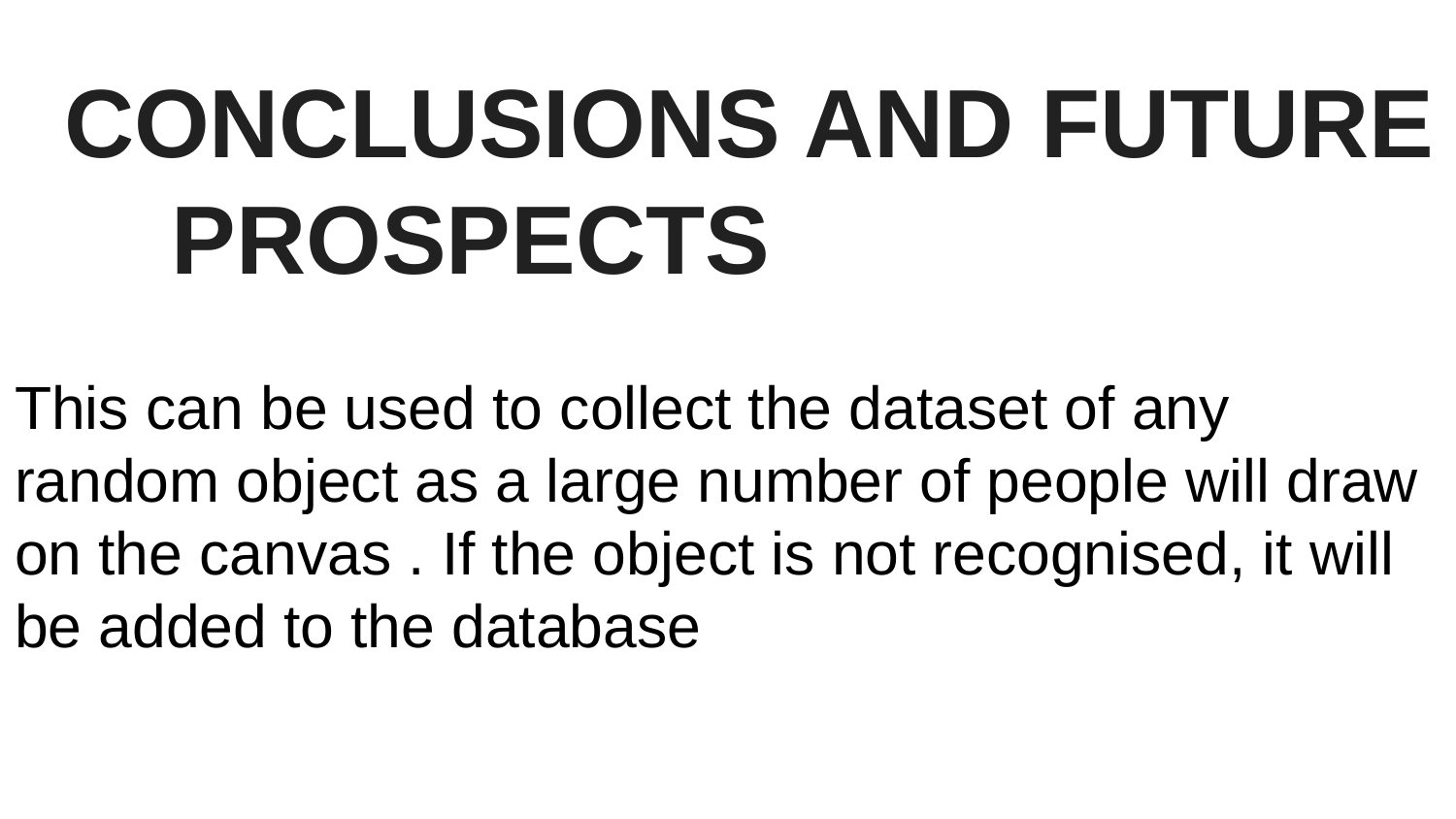

# CONCLUSIONS AND FUTURE     PROSPECTS
This can be used to collect the dataset of any random object as a large number of people will draw on the canvas . If the object is not recognised, it will be added to the database